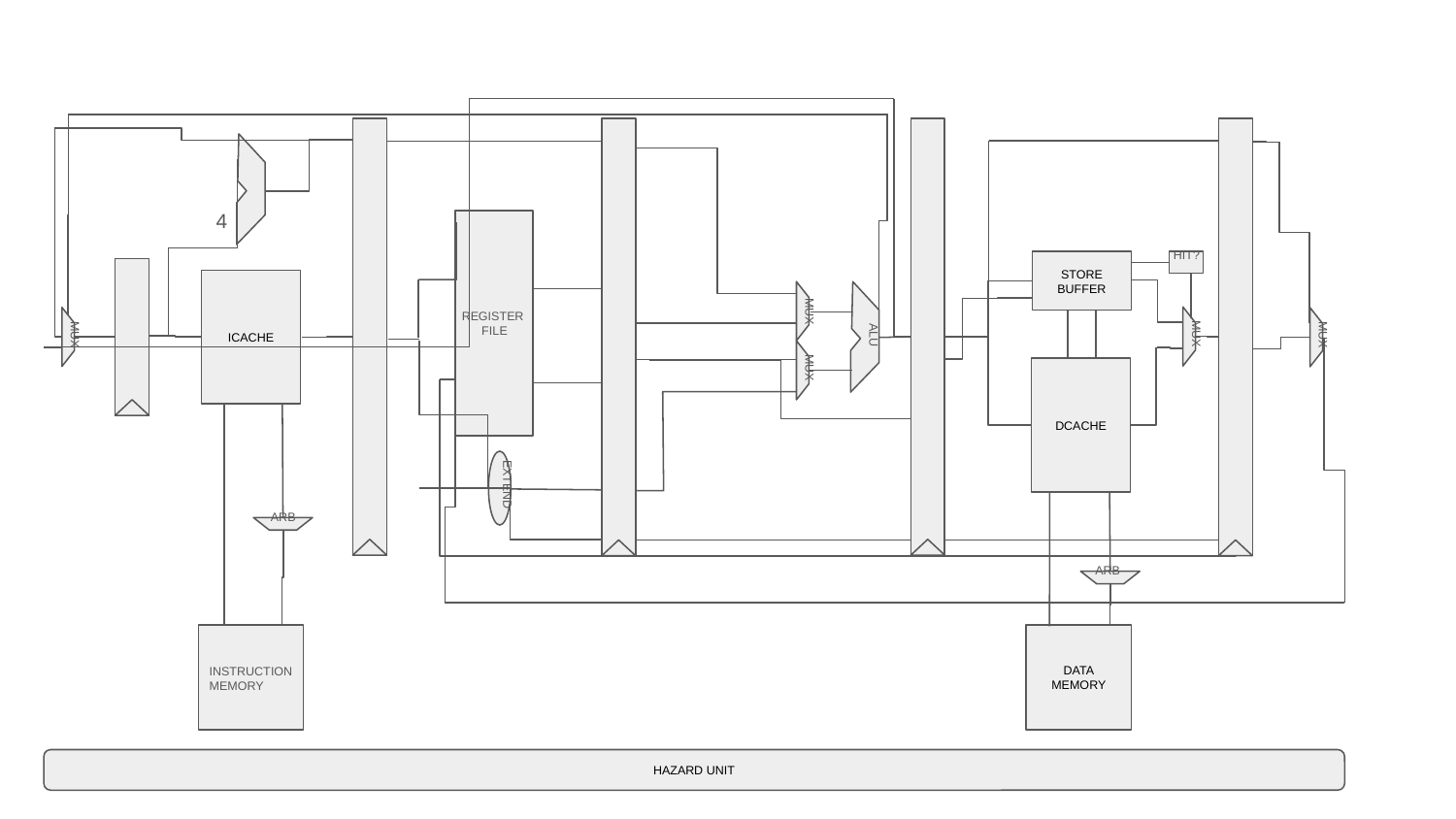

4

HIT?
STORE BUFFER

ICACHE

REGISTER
FILE

DCACHE

MUX

MUX
MUX
MUX
MUX
ALU
ARB

ARB

EXTEND

DATA MEMORY
INSTRUCTION
MEMORY
HAZARD UNIT